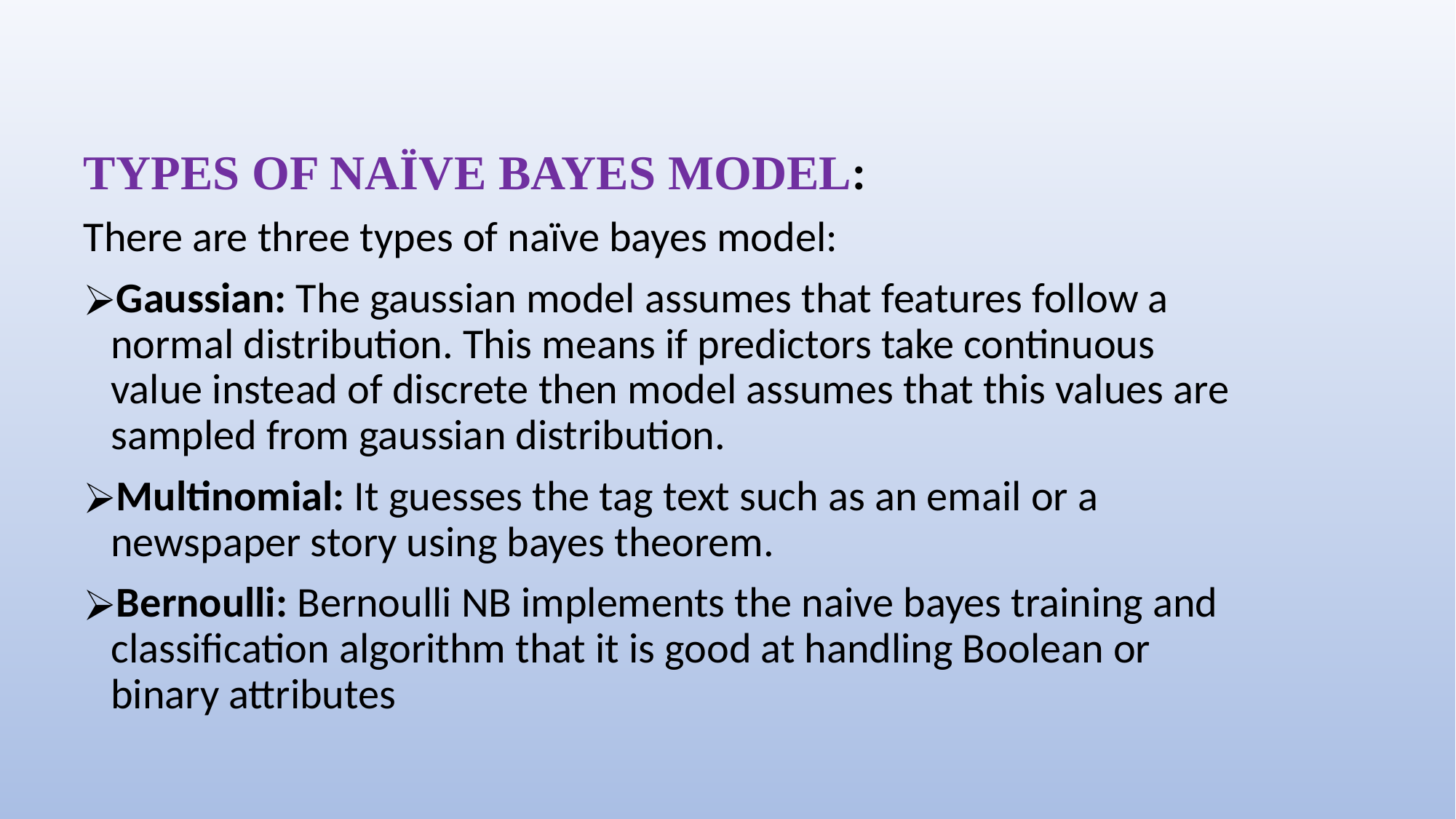

TYPES OF NAÏVE BAYES MODEL:
There are three types of naïve bayes model:
Gaussian: The gaussian model assumes that features follow a normal distribution. This means if predictors take continuous value instead of discrete then model assumes that this values are sampled from gaussian distribution.
Multinomial: It guesses the tag text such as an email or a newspaper story using bayes theorem.
Bernoulli: Bernoulli NB implements the naive bayes training and classification algorithm that it is good at handling Boolean or binary attributes